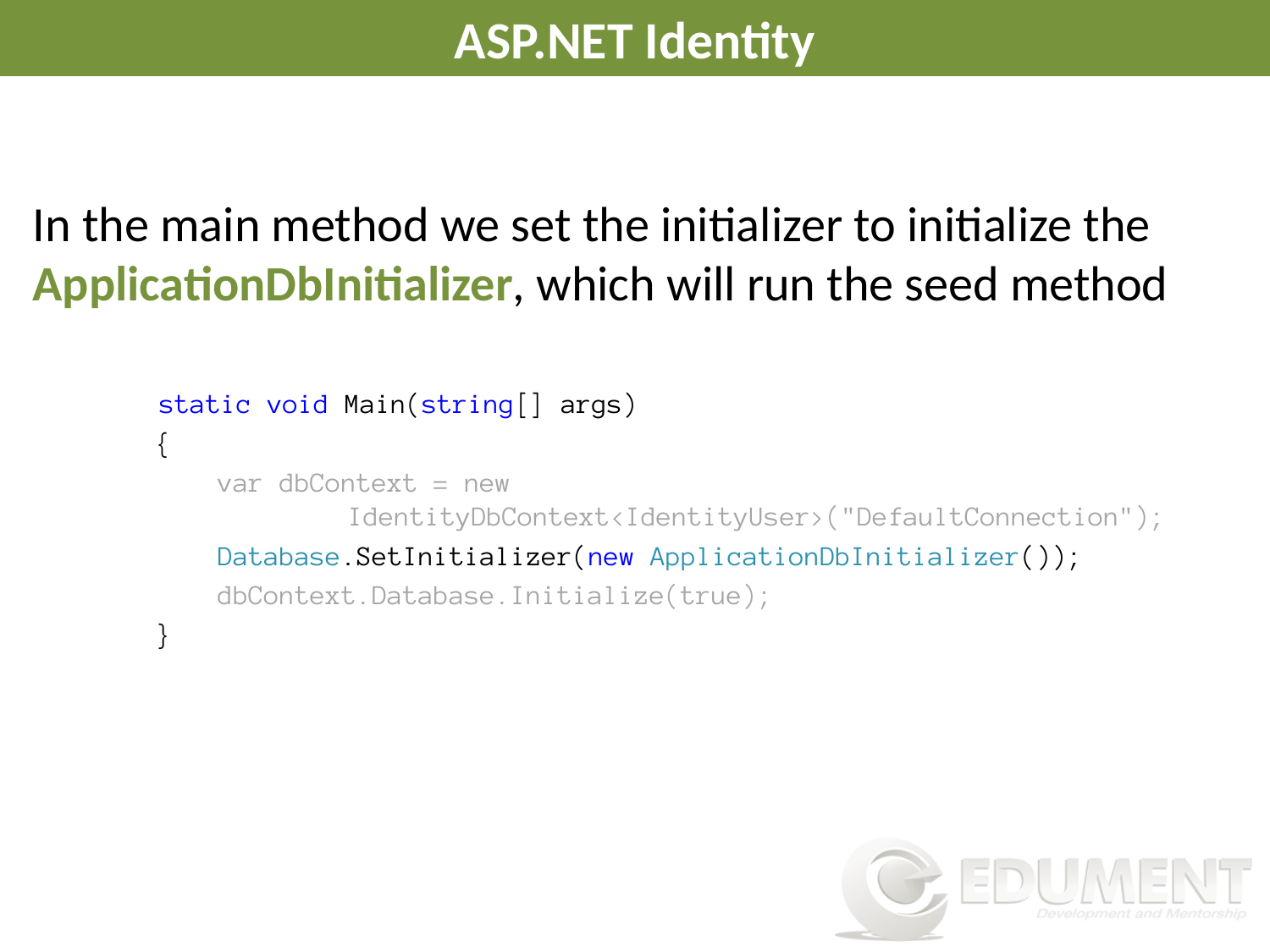

# ASP.NET Identity
In the main method we set the initializer to initialize the ApplicationDbInitializer, which will run the seed method

 	static void Main(string[] args)
        {
            var dbContext = new 	  		    		 	                    	    IdentityDbContext<IdentityUser>("DefaultConnection");
            Database.SetInitializer(new ApplicationDbInitializer());
            dbContext.Database.Initialize(true);
        }